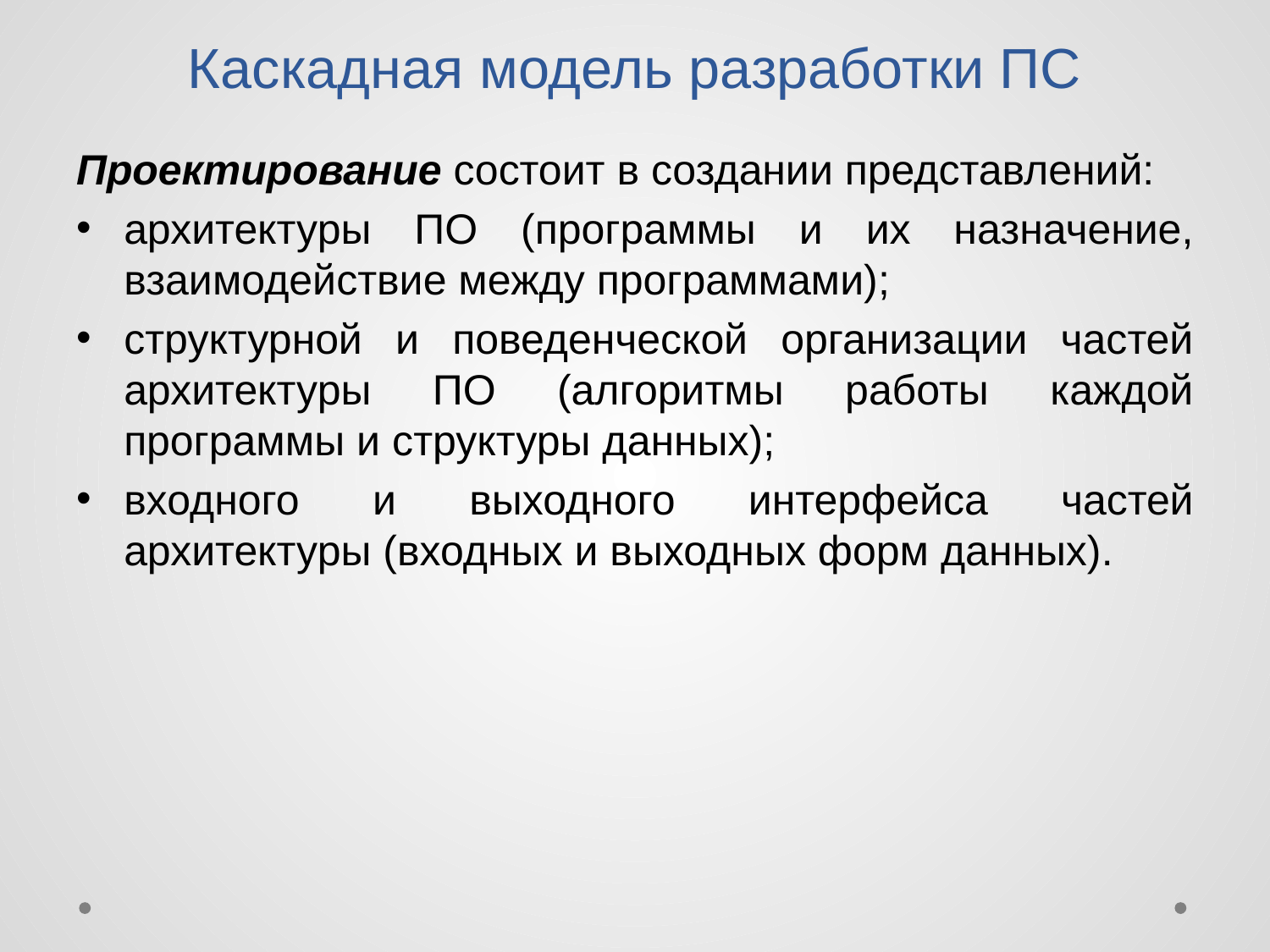

# Каскадная модель разработки ПС
Проектирование состоит в создании представлений:
архитектуры ПО (программы и их назначение, взаимодействие между программами);
структурной и поведенческой организации частей архитектуры ПО (алгоритмы работы каждой программы и структуры данных);
входного и выходного интерфейса частей архитектуры (входных и выходных форм данных).